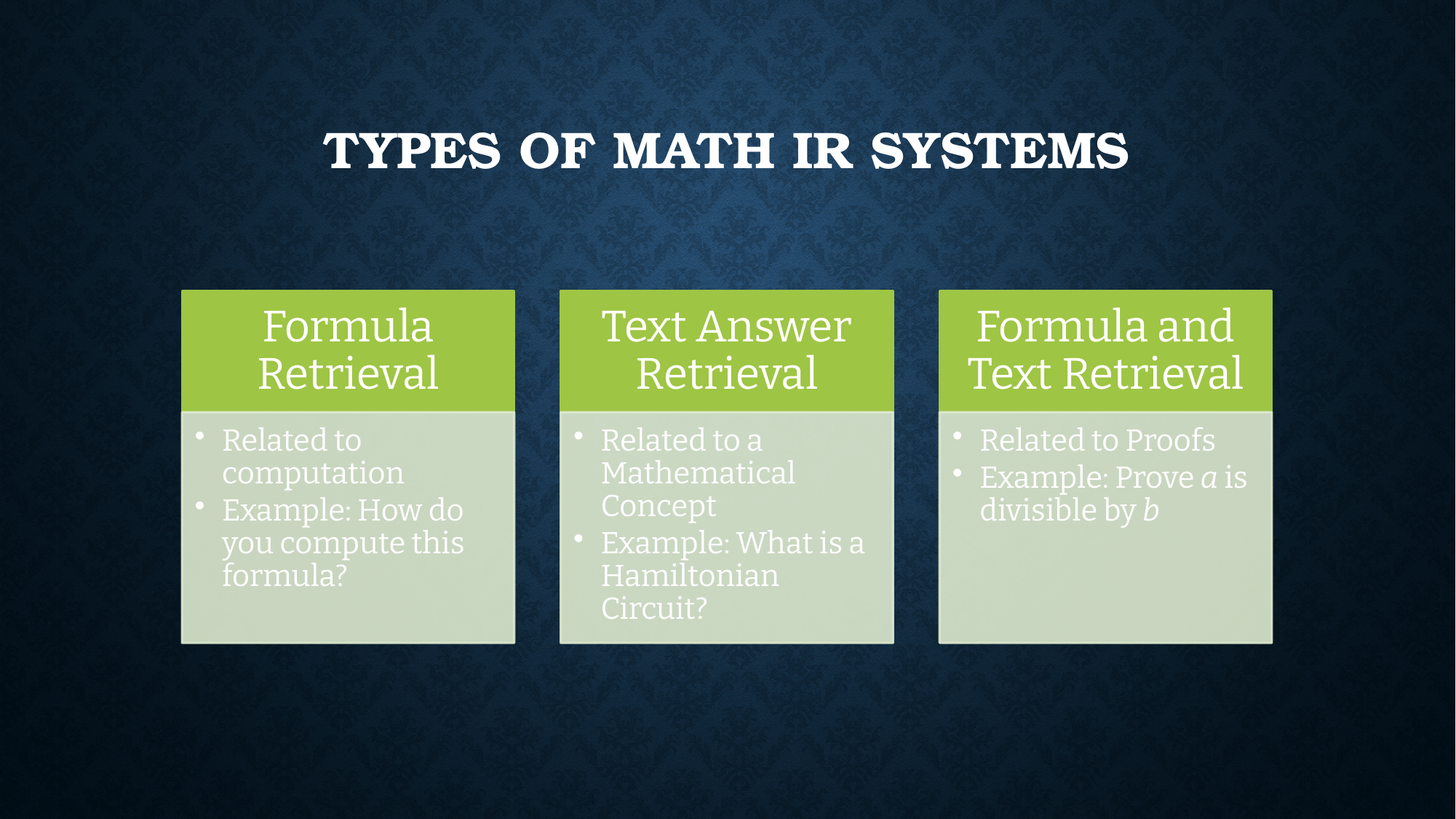

# Types of Math IR Systems
Formula Retrieval
Related to computation
Example: How do you compute this formula?
Text Answer Retrieval
Related to a Mathematical Concept
Example: What is a Hamiltonian Circuit?
Formula and Text Retrieval
Related to Proofs
Example: Prove a is divisible by b